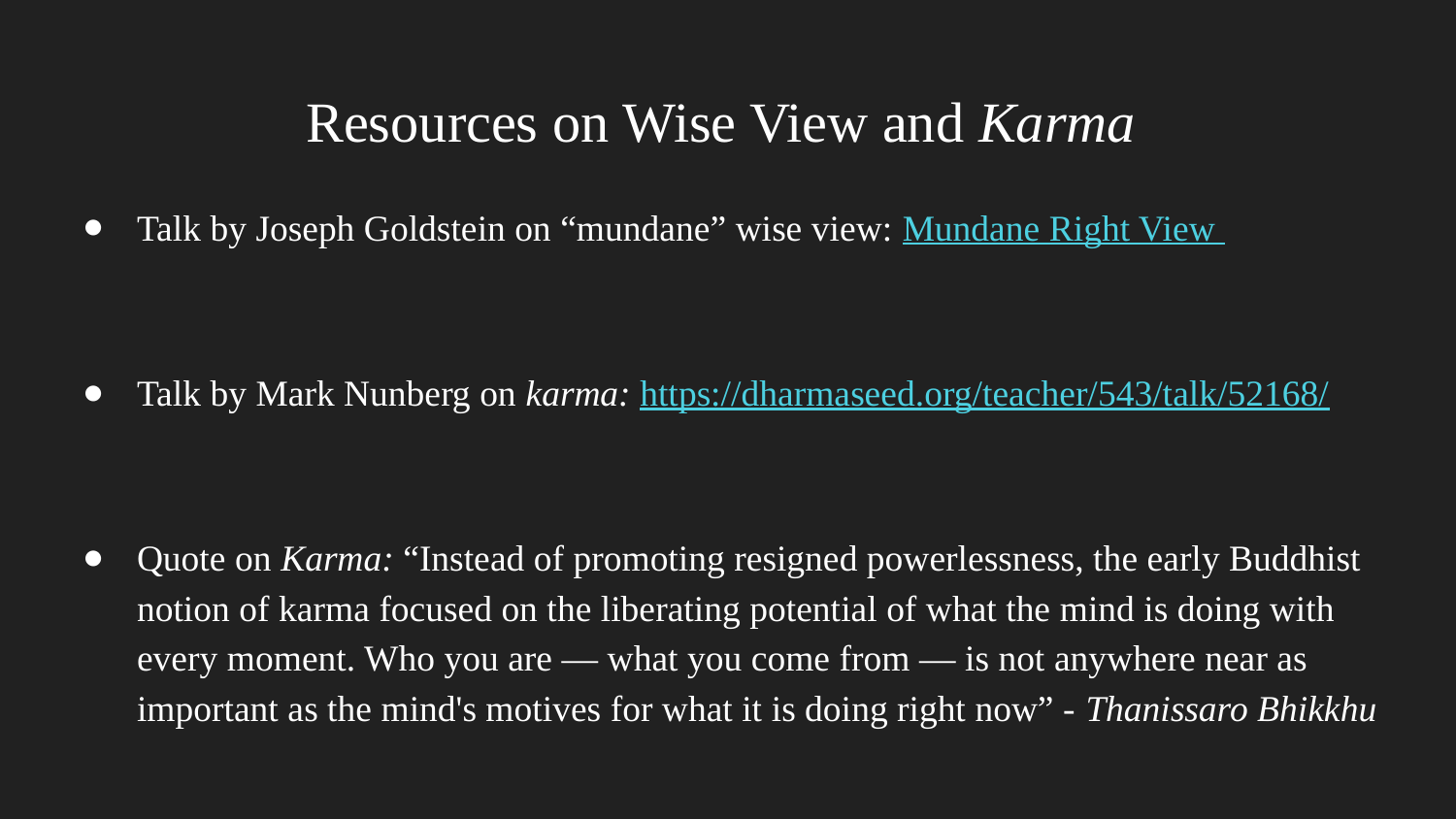

# Resources on Wise View and Karma
Talk by Joseph Goldstein on “mundane” wise view: Mundane Right View

Talk by Mark Nunberg on karma: https://dharmaseed.org/teacher/543/talk/52168/

Quote on Karma: “Instead of promoting resigned powerlessness, the early Buddhist notion of karma focused on the liberating potential of what the mind is doing with every moment. Who you are — what you come from — is not anywhere near as important as the mind's motives for what it is doing right now” - Thanissaro Bhikkhu